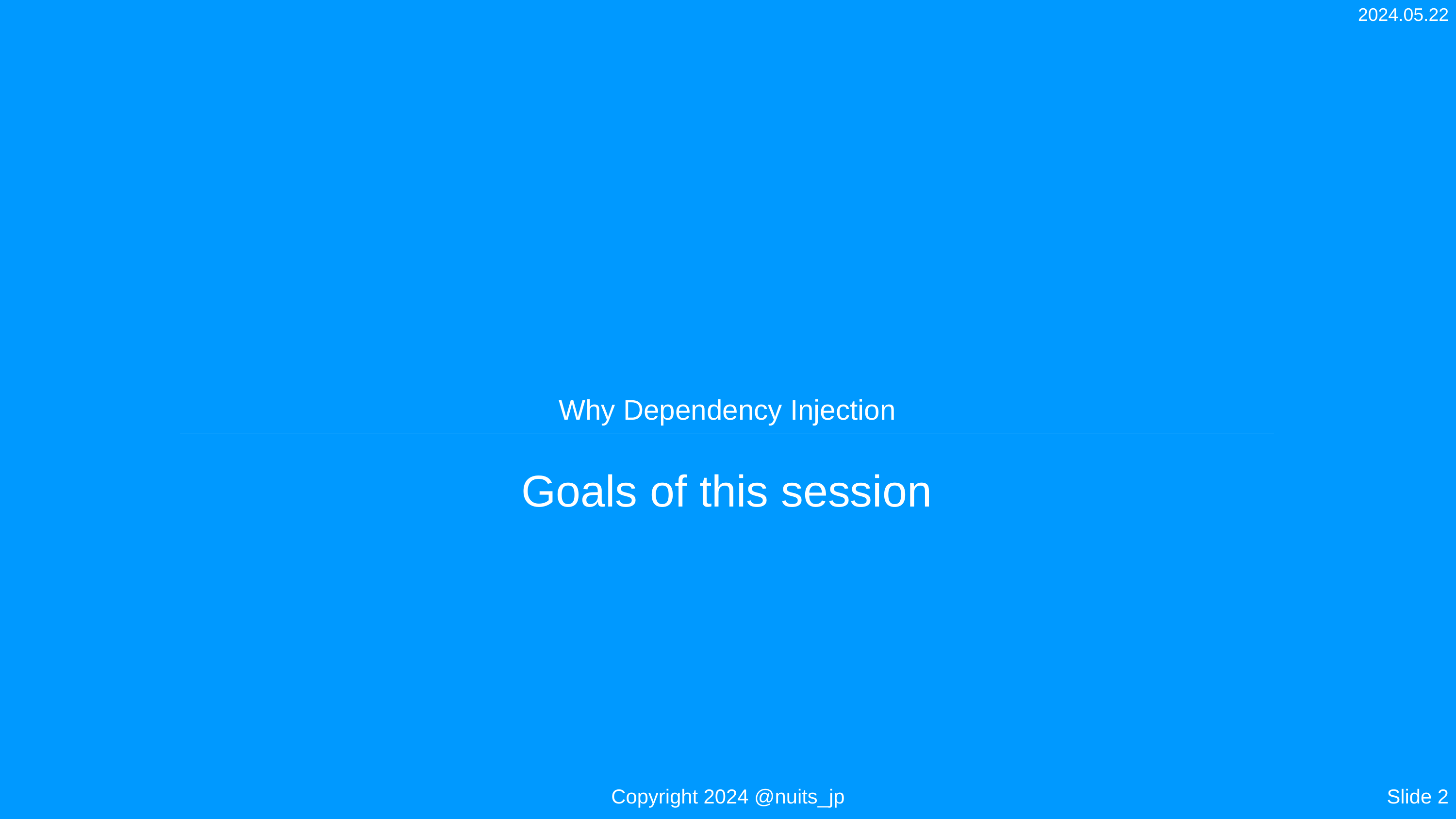

# Why Dependency Injection
Goals of this session